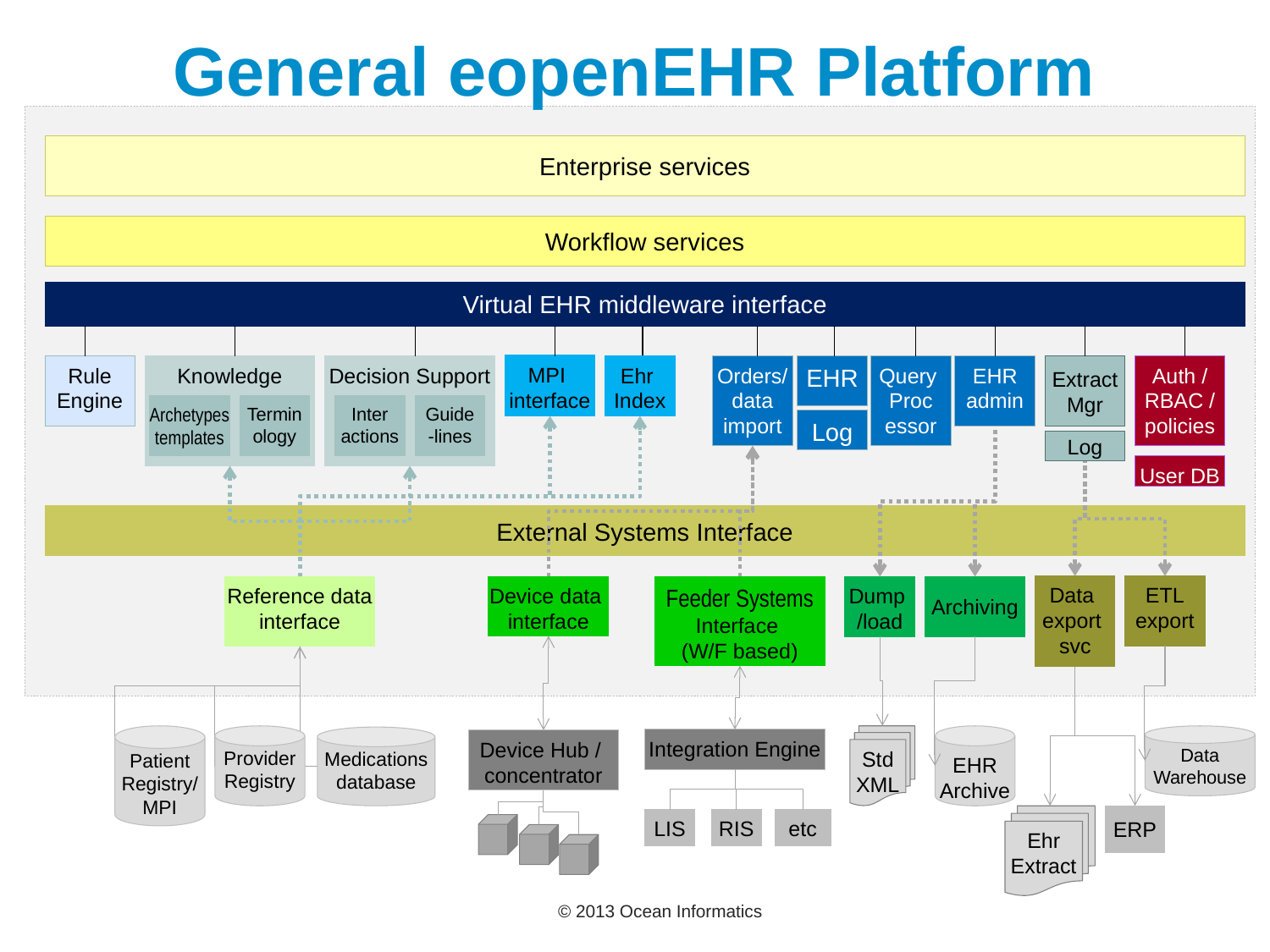

# General eopenEHR Platform

Enterprise services
Workflow services
Virtual EHR middleware interface
MPI
interface
Rule
Engine
Knowledge
Decision Support
Ehr
Index
Orders/
data
import
EHR
Query
Proc
essor
EHR
admin
Extract Mgr
Auth /
RBAC /
policies
Archetypes
templates
Termin
ology
Inter
actions
Guide
-lines
Log
Log
User DB
External Systems Interface
Data
export
svc
ETL
export
Reference data
interface
Device data
interface
Feeder Systems
Interface
(W/F based)
Dump
/load
Archiving
Patient Registry/ MPI
Provider Registry
Std XML
EHR
Archive
Data Warehouse
Medications
database
Integration Engine
Device Hub /
concentrator

Ehr Extract
ERP
LIS
RIS
etc